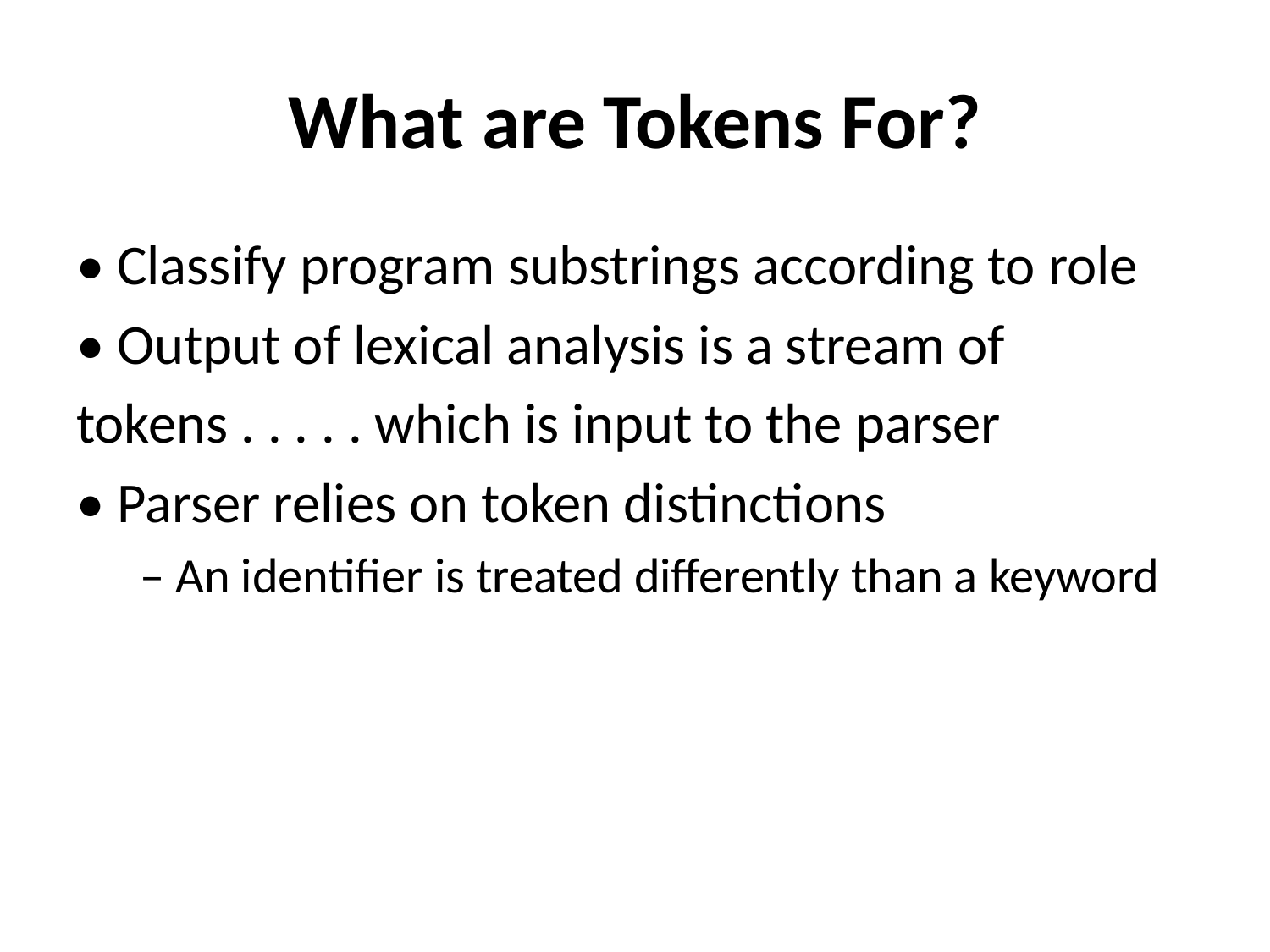

# What are Tokens For?
• Classify program substrings according to role
• Output of lexical analysis is a stream of
tokens . . . . . which is input to the parser
• Parser relies on token distinctions
– An identifier is treated differently than a keyword